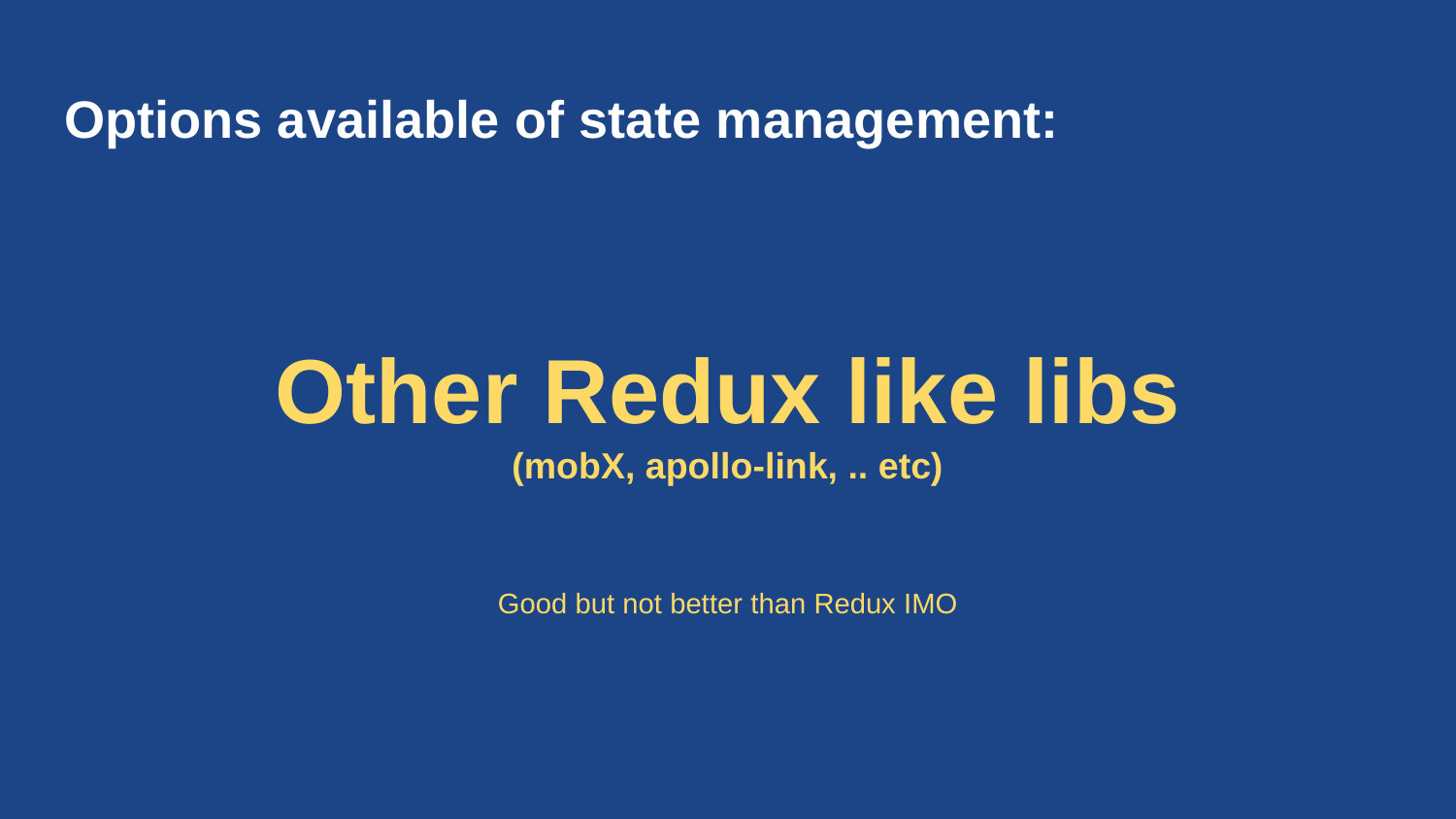

# Options available of state management:
Other Redux like libs
(mobX, apollo-link, .. etc)
Good but not better than Redux IMO